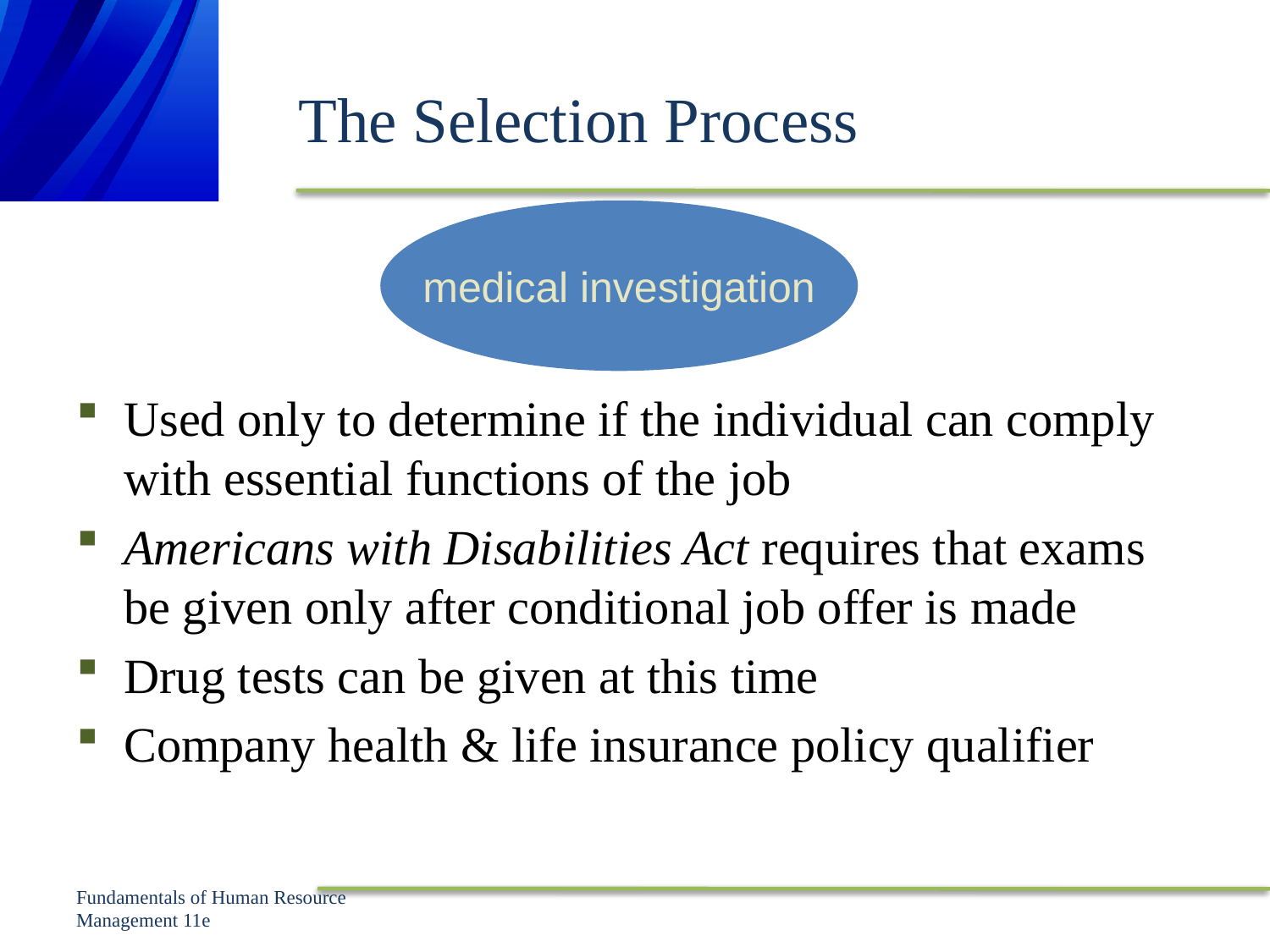

# The Selection Process
medical investigation
Used only to determine if the individual can comply with essential functions of the job
Americans with Disabilities Act requires that exams be given only after conditional job offer is made
Drug tests can be given at this time
Company health & life insurance policy qualifier
Fundamentals of Human Resource Management 11e